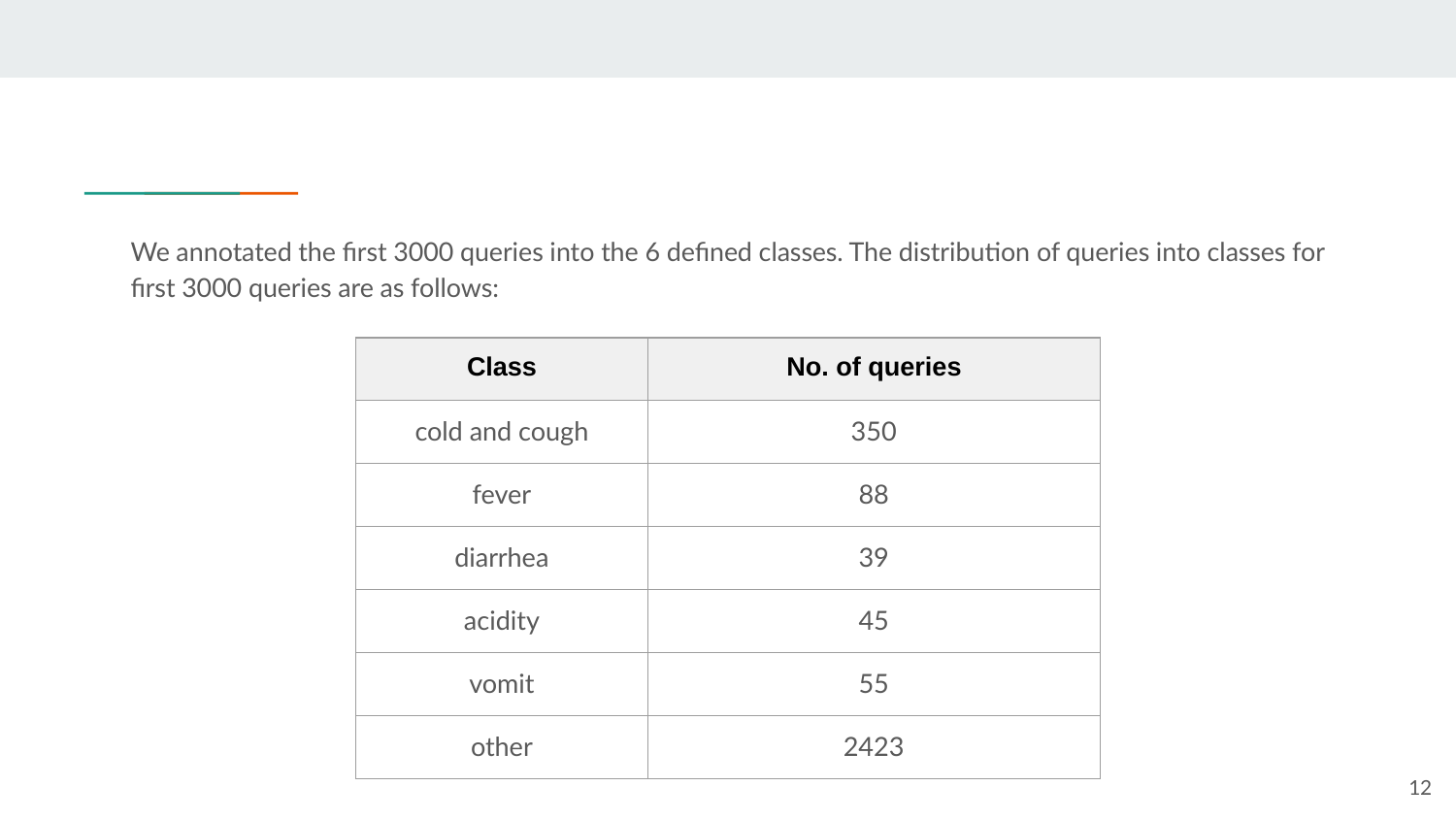

We annotated the first 3000 queries into the 6 defined classes. The distribution of queries into classes for first 3000 queries are as follows:
| Class | No. of queries |
| --- | --- |
| cold and cough | 350 |
| fever | 88 |
| diarrhea | 39 |
| acidity | 45 |
| vomit | 55 |
| other | 2423 |
12